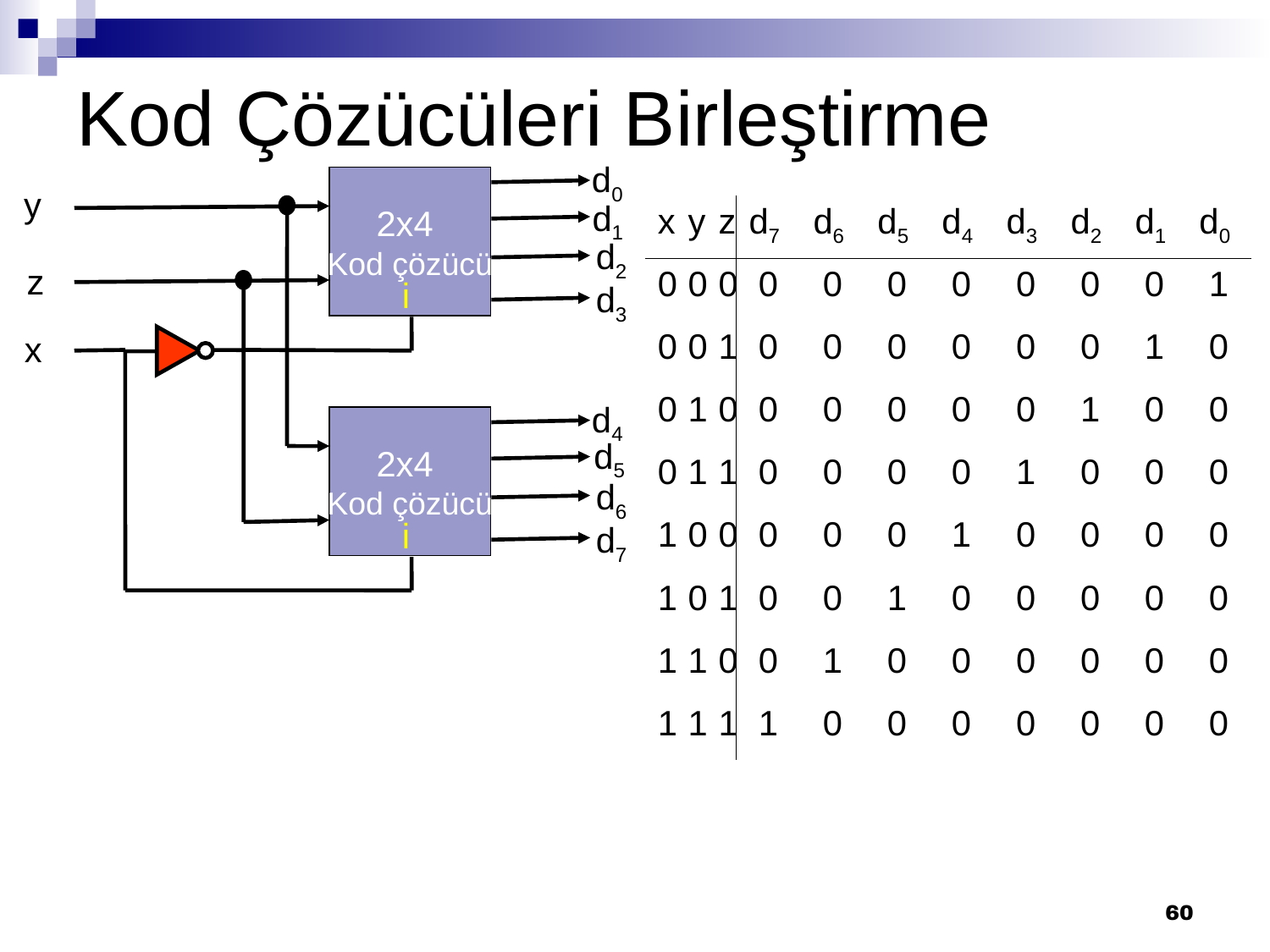

# Kod Çözücüleri Birleştirme
d0
2x4
Kod çözücü

y
d1

d2

z
i
d3

x

d4
2x4
Kod çözücü

d5

d6

i
d7

| x | y | z | d7 | d6 | d5 | d4 | d3 | d2 | d1 | d0 |
| --- | --- | --- | --- | --- | --- | --- | --- | --- | --- | --- |
| 0 | 0 | 0 | 0 | 0 | 0 | 0 | 0 | 0 | 0 | 1 |
| 0 | 0 | 1 | 0 | 0 | 0 | 0 | 0 | 0 | 1 | 0 |
| 0 | 1 | 0 | 0 | 0 | 0 | 0 | 0 | 1 | 0 | 0 |
| 0 | 1 | 1 | 0 | 0 | 0 | 0 | 1 | 0 | 0 | 0 |
| 1 | 0 | 0 | 0 | 0 | 0 | 1 | 0 | 0 | 0 | 0 |
| 1 | 0 | 1 | 0 | 0 | 1 | 0 | 0 | 0 | 0 | 0 |
| 1 | 1 | 0 | 0 | 1 | 0 | 0 | 0 | 0 | 0 | 0 |
| 1 | 1 | 1 | 1 | 0 | 0 | 0 | 0 | 0 | 0 | 0 |
60